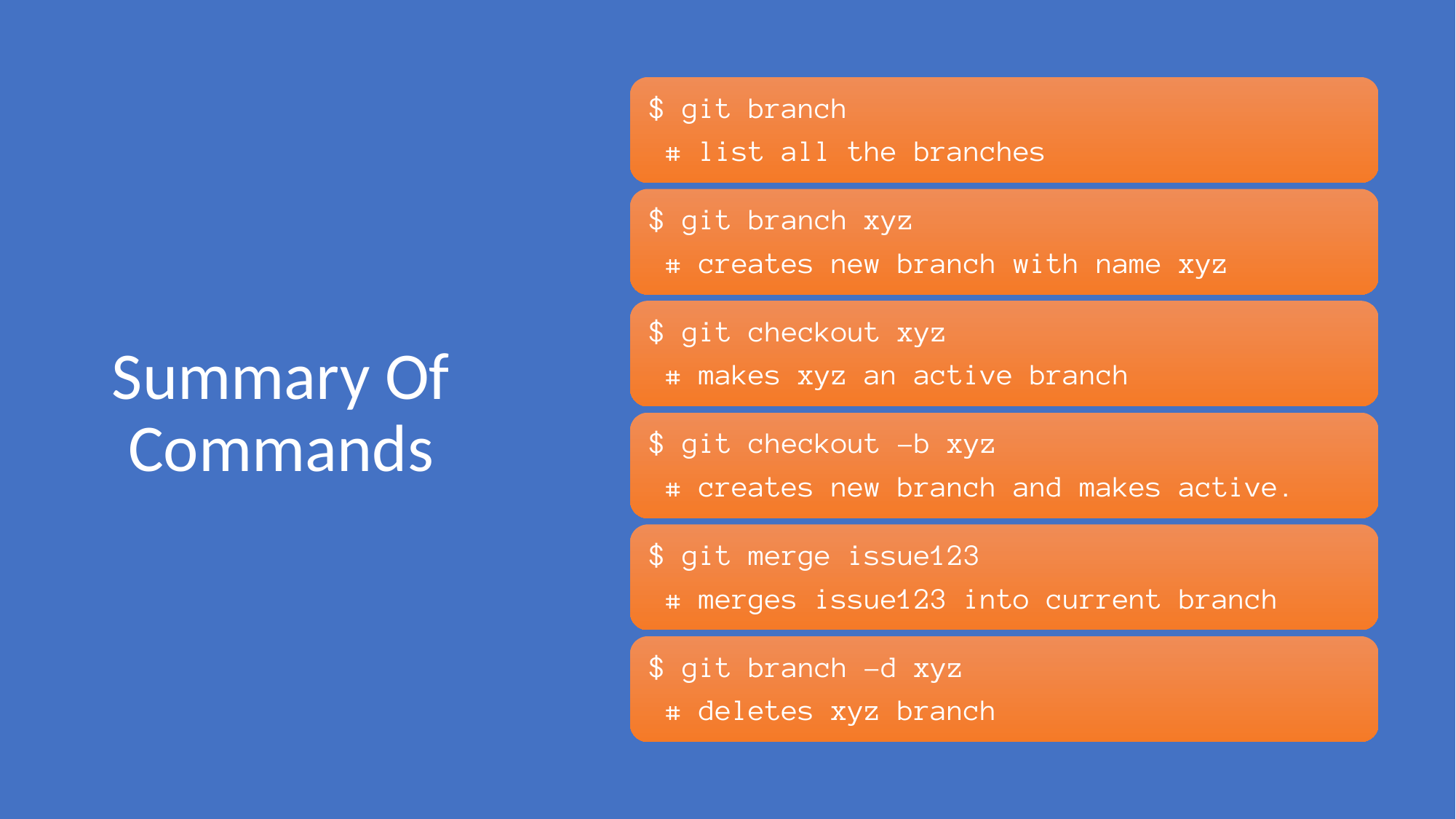

$ git branch
 # list all the branches
$ git branch xyz
 # creates new branch with name xyz
$ git checkout xyz
 # makes xyz an active branch
$ git checkout –b xyz
 # creates new branch and makes active.
$ git merge issue123
 # merges issue123 into current branch
$ git branch –d xyz
 # deletes xyz branch
# Summary Of Commands